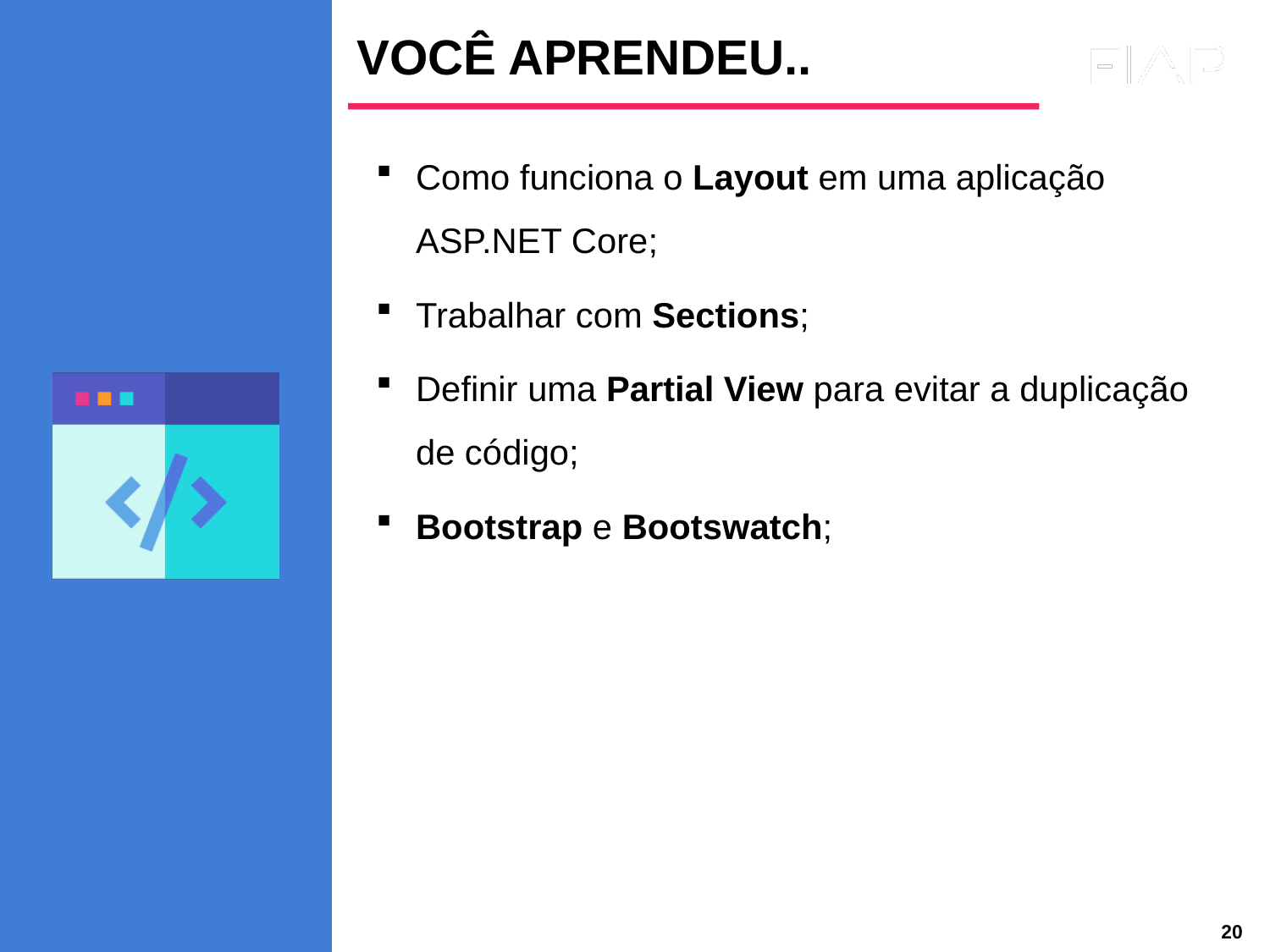

# VOCÊ APRENDEU..
Como funciona o Layout em uma aplicação ASP.NET Core;
Trabalhar com Sections;
Definir uma Partial View para evitar a duplicação de código;
Bootstrap e Bootswatch;